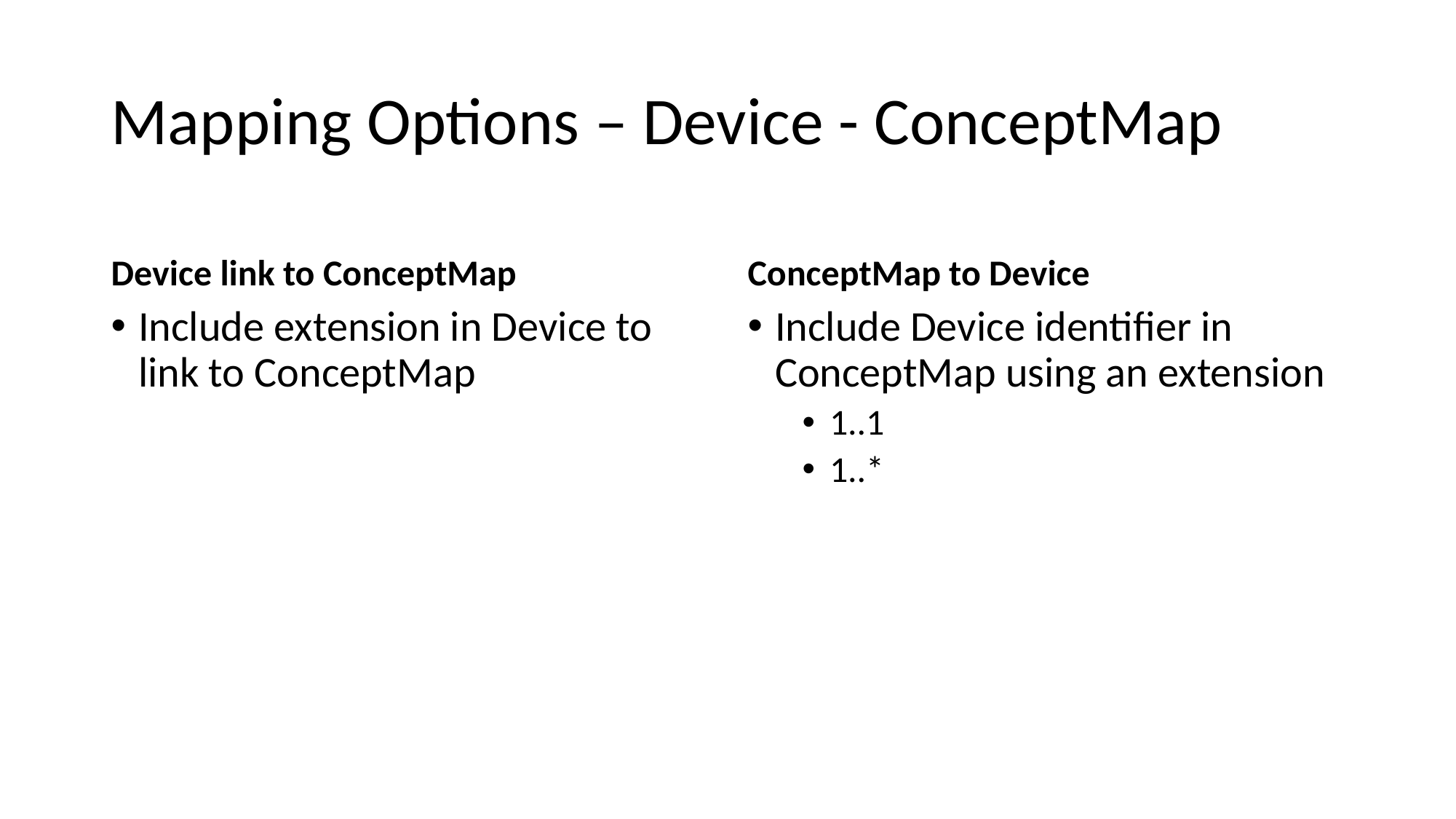

# Mapping Options – Device - ConceptMap
Device link to ConceptMap
ConceptMap to Device
Include extension in Device to link to ConceptMap
Include Device identifier in ConceptMap using an extension
1..1
1..*